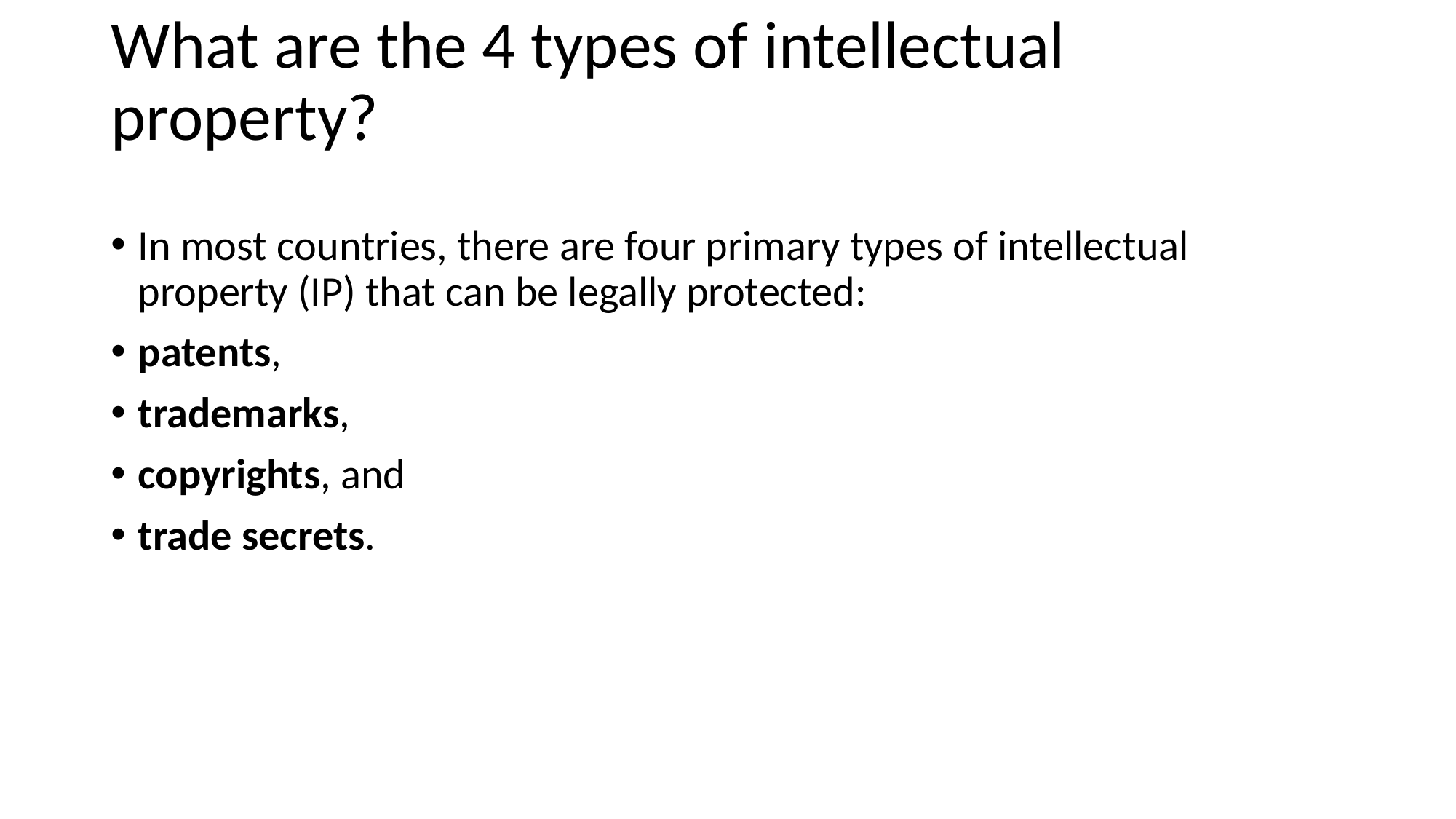

# What are the 4 types of intellectual property?
In most countries, there are four primary types of intellectual property (IP) that can be legally protected:
patents,
trademarks,
copyrights, and
trade secrets.